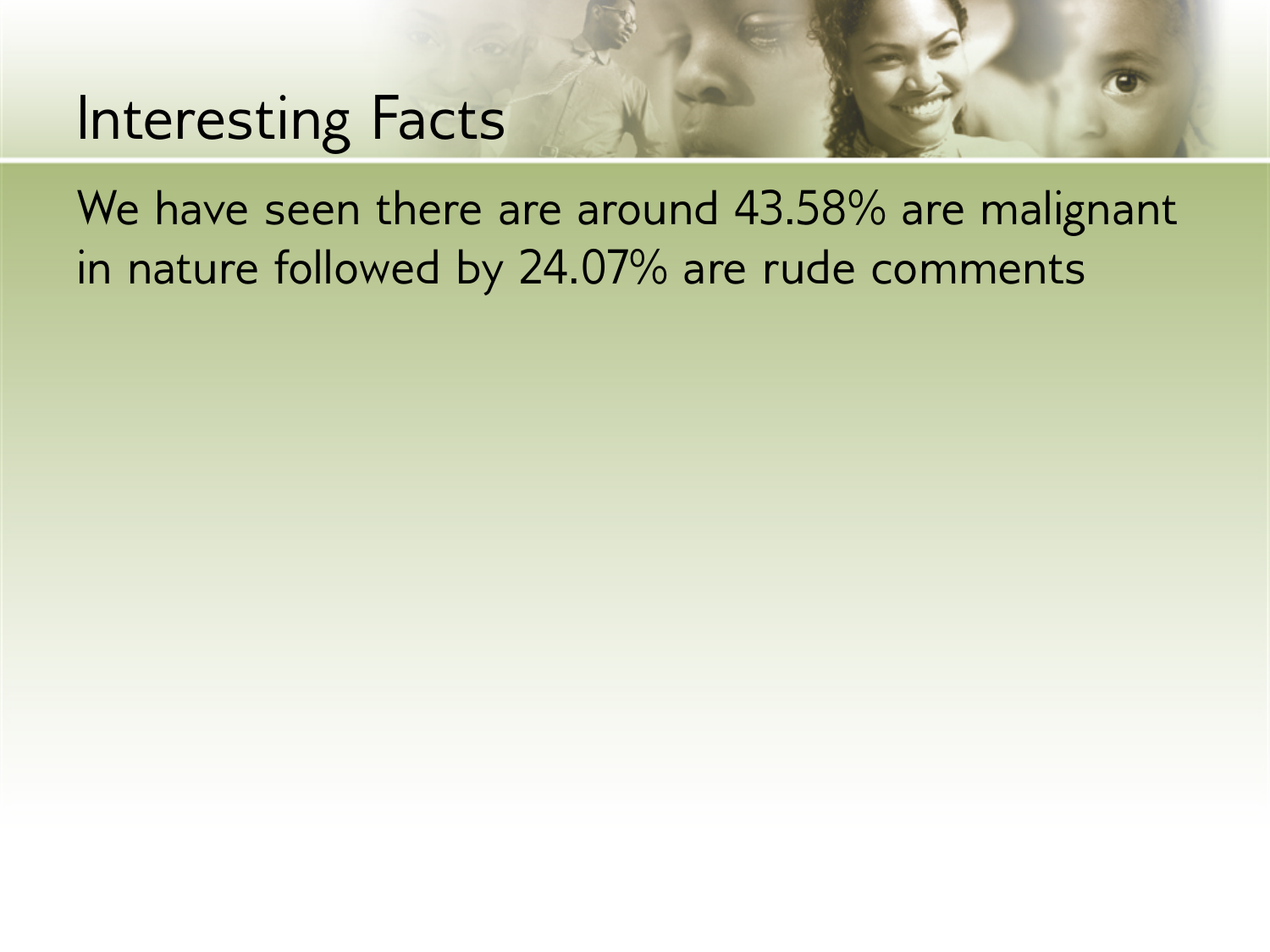

# Interesting Facts
We have seen there are around 43.58% are malignant in nature followed by 24.07% are rude comments